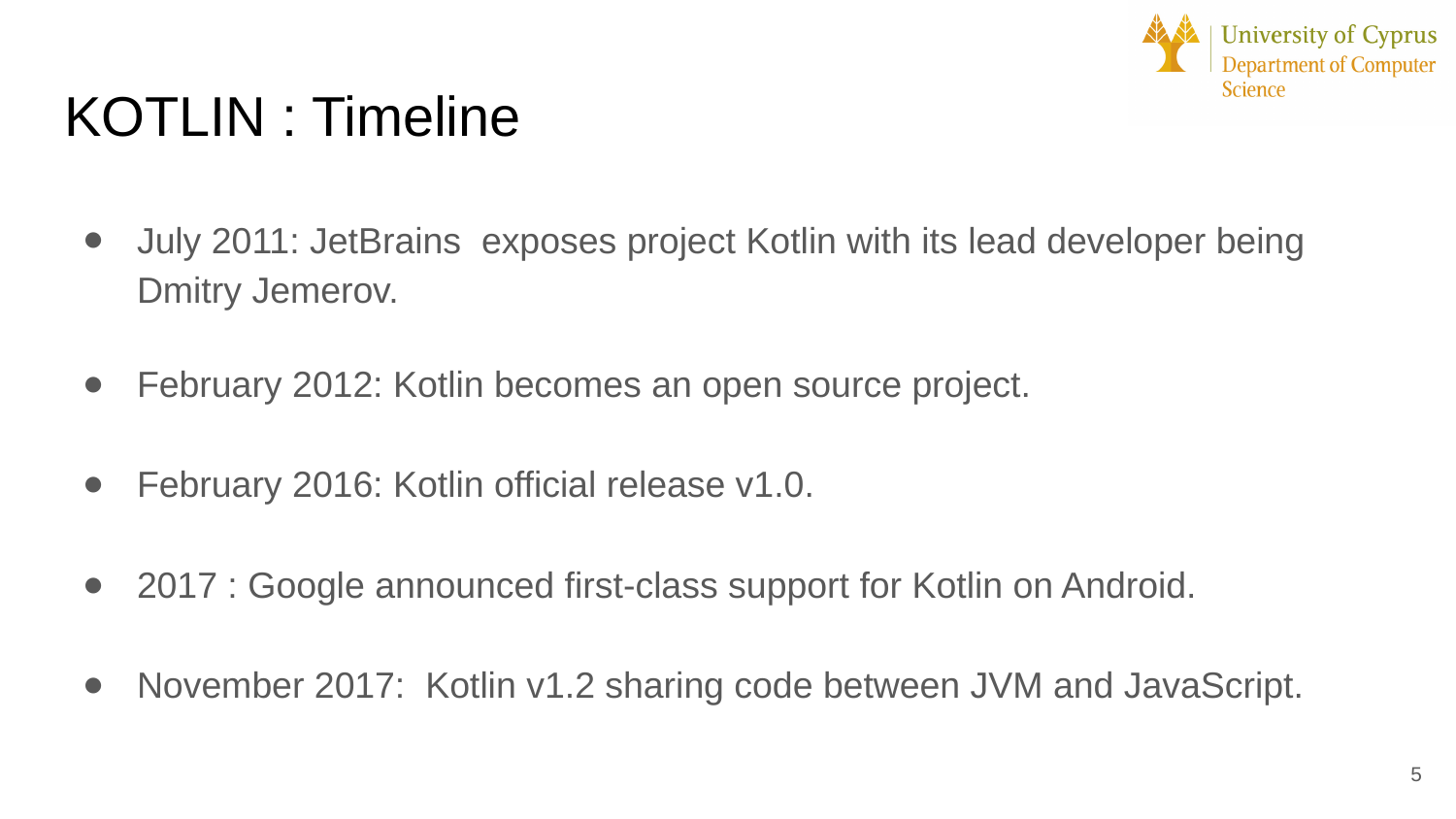

# KOTLIN : Timeline
July 2011: JetBrains  exposes project Kotlin with its lead developer being Dmitry Jemerov.
February 2012: Kotlin becomes an open source project.
February 2016: Kotlin official release v1.0.
2017 : Google announced first-class support for Kotlin on Android.
November 2017:  Kotlin v1.2 sharing code between JVM and JavaScript.
5